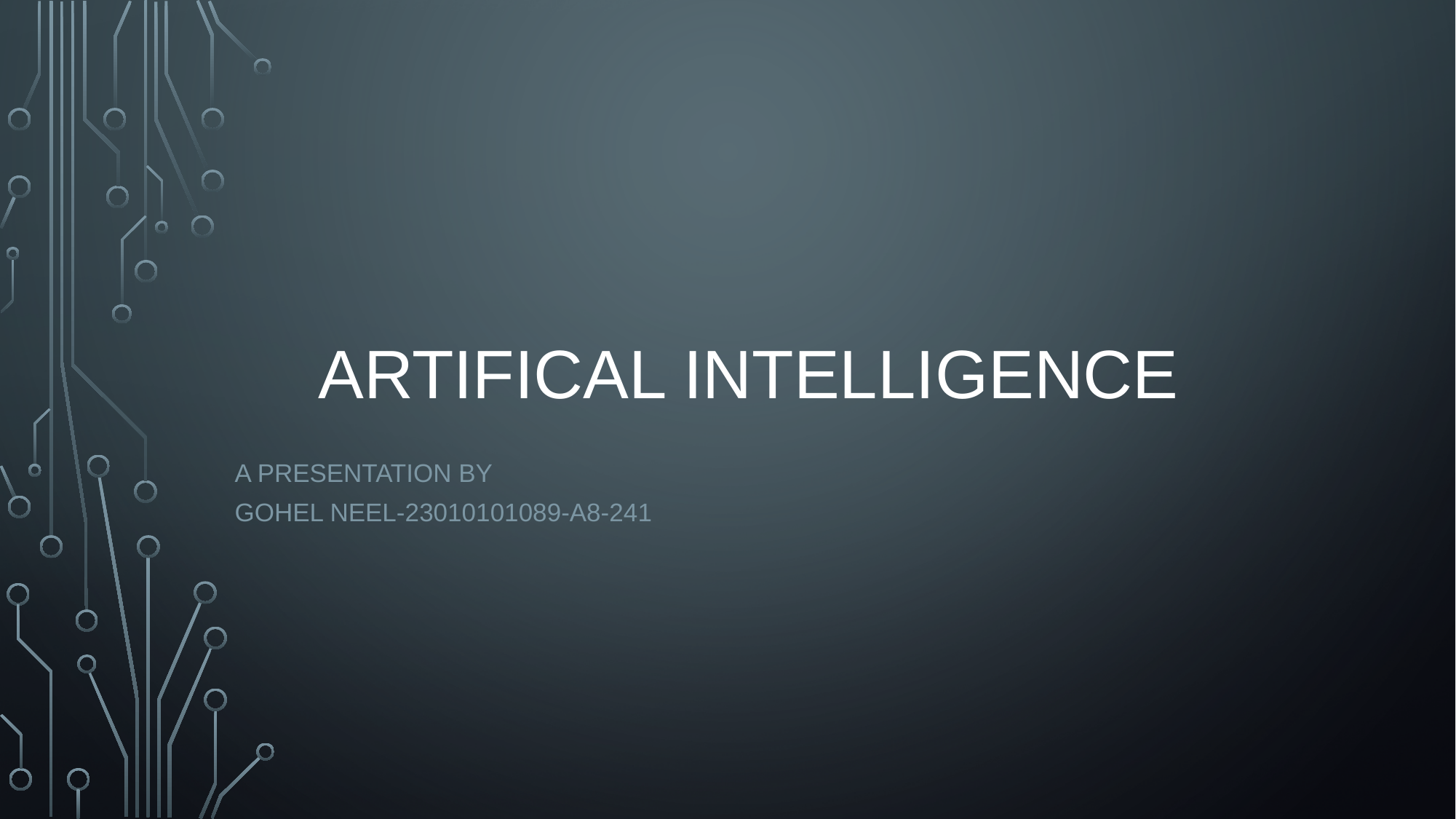

# ARTIFICAL INTELLIGENCE

A PRESENTATION BY
Gohel neel-23010101089-a8-241